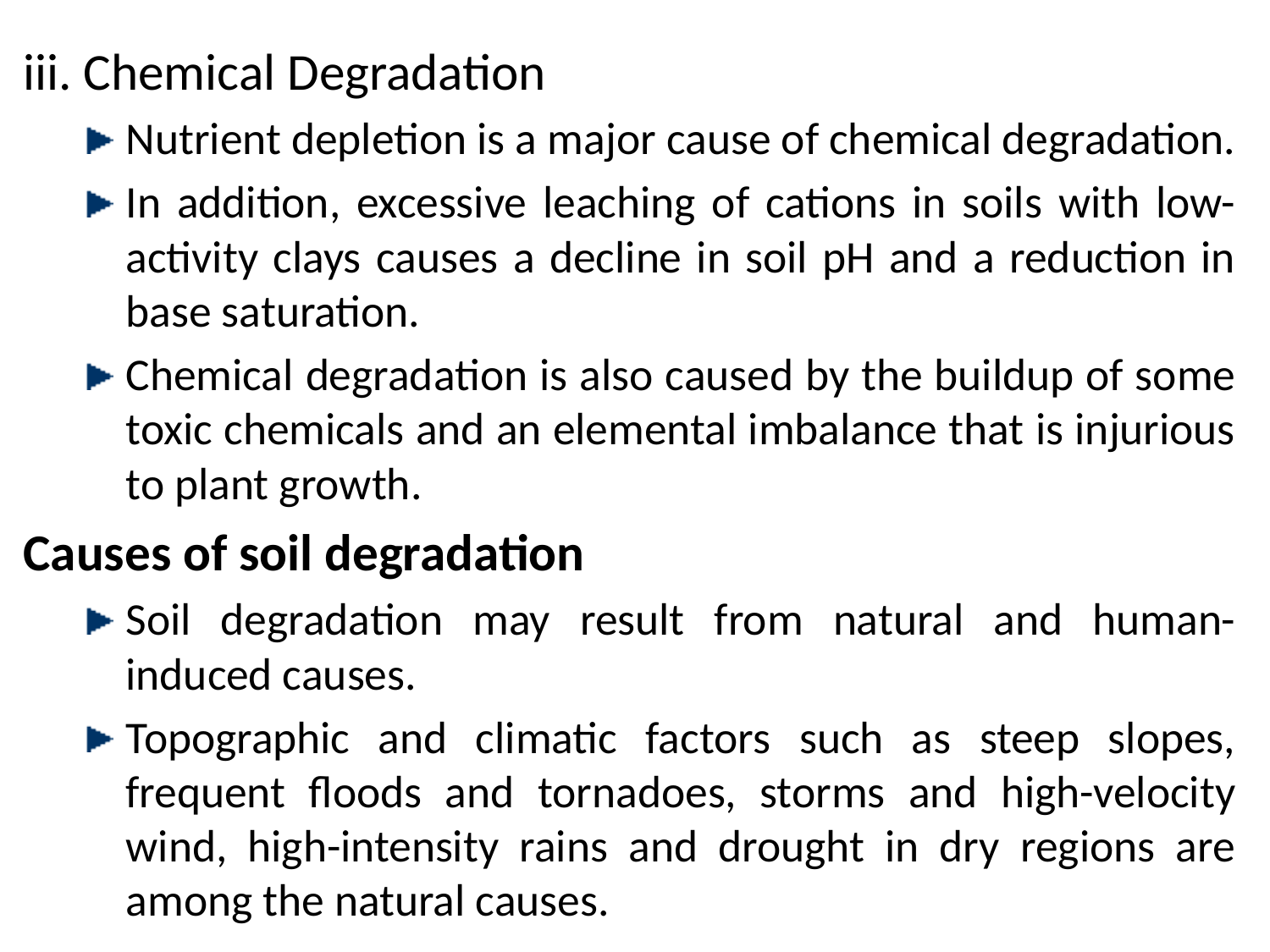

iii. Chemical Degradation
Nutrient depletion is a major cause of chemical degradation.
In addition, excessive leaching of cations in soils with low-activity clays causes a decline in soil pH and a reduction in base saturation.
Chemical degradation is also caused by the buildup of some toxic chemicals and an elemental imbalance that is injurious to plant growth.
Causes of soil degradation
Soil degradation may result from natural and human-induced causes.
Topographic and climatic factors such as steep slopes, frequent floods and tornadoes, storms and high-velocity wind, high-intensity rains and drought in dry regions are among the natural causes.